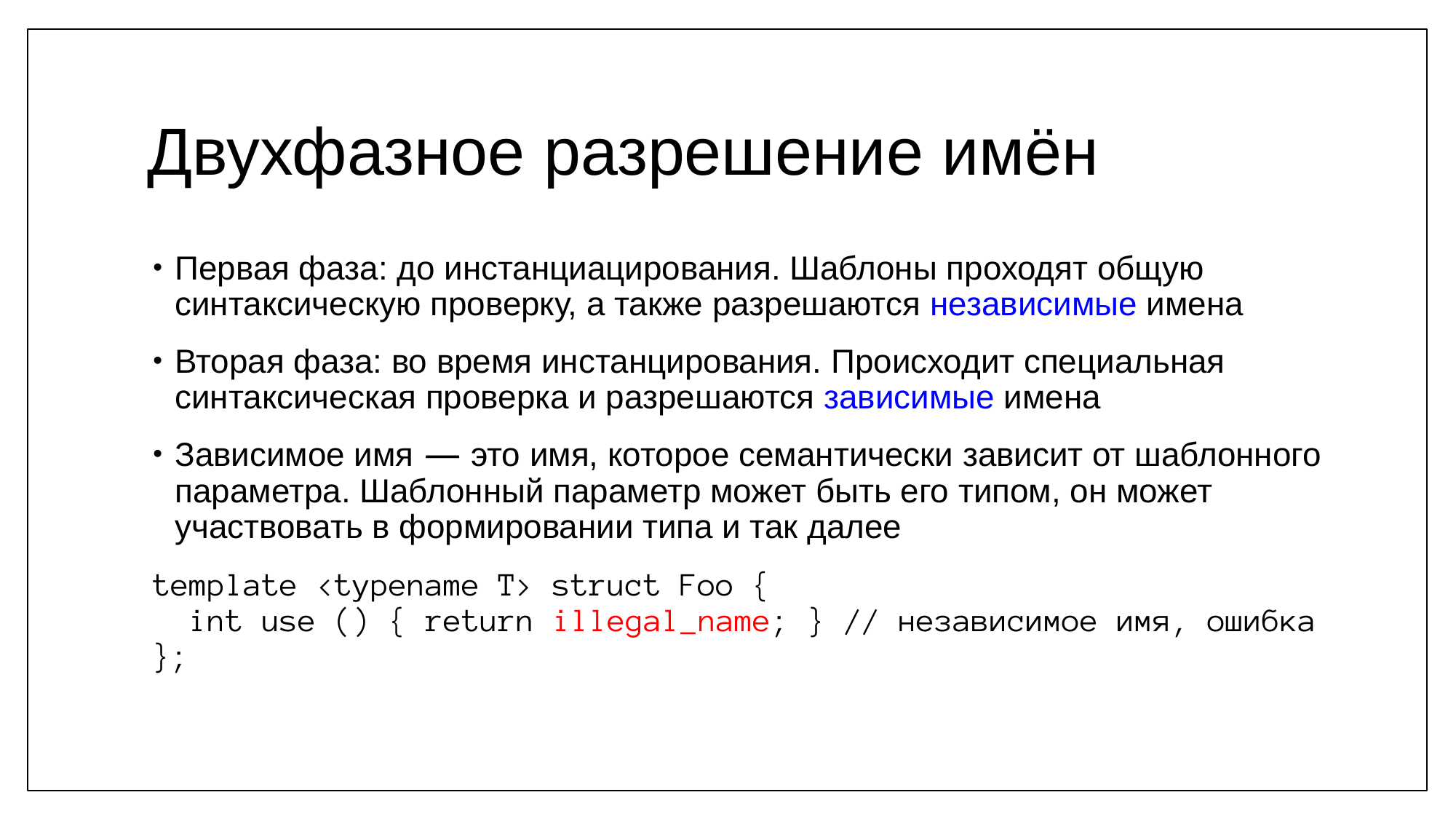

# Двухфазное разрешение имён
Первая фаза: до инстанциацирования. Шаблоны проходят общую синтаксическую проверку, а также разрешаются независимые имена
Вторая фаза: во время инстанцирования. Происходит специальная синтаксическая проверка и разрешаются зависимые имена
Зависимое имя ― это имя, которое семантически зависит от шаблонного параметра. Шаблонный параметр может быть его типом, он может участвовать в формировании типа и так далее
template <typename T> struct Foo {
  int use () { return illegal_name; } // независимое имя, ошибка
};